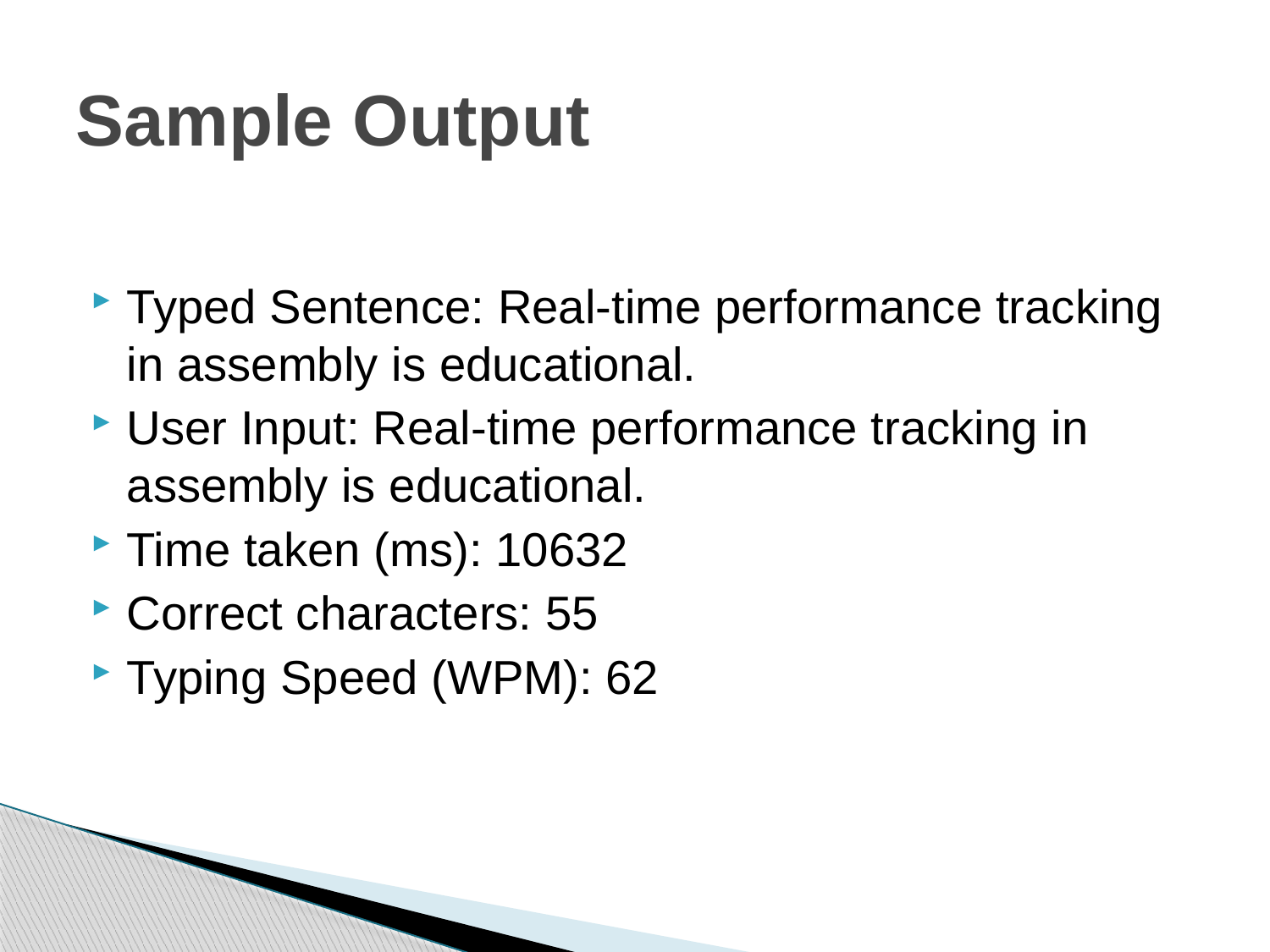

# Sample Output

Typed Sentence: Real-time performance tracking in assembly is educational.
User Input: Real-time performance tracking in assembly is educational.
Time taken (ms): 10632
Correct characters: 55
Typing Speed (WPM): 62